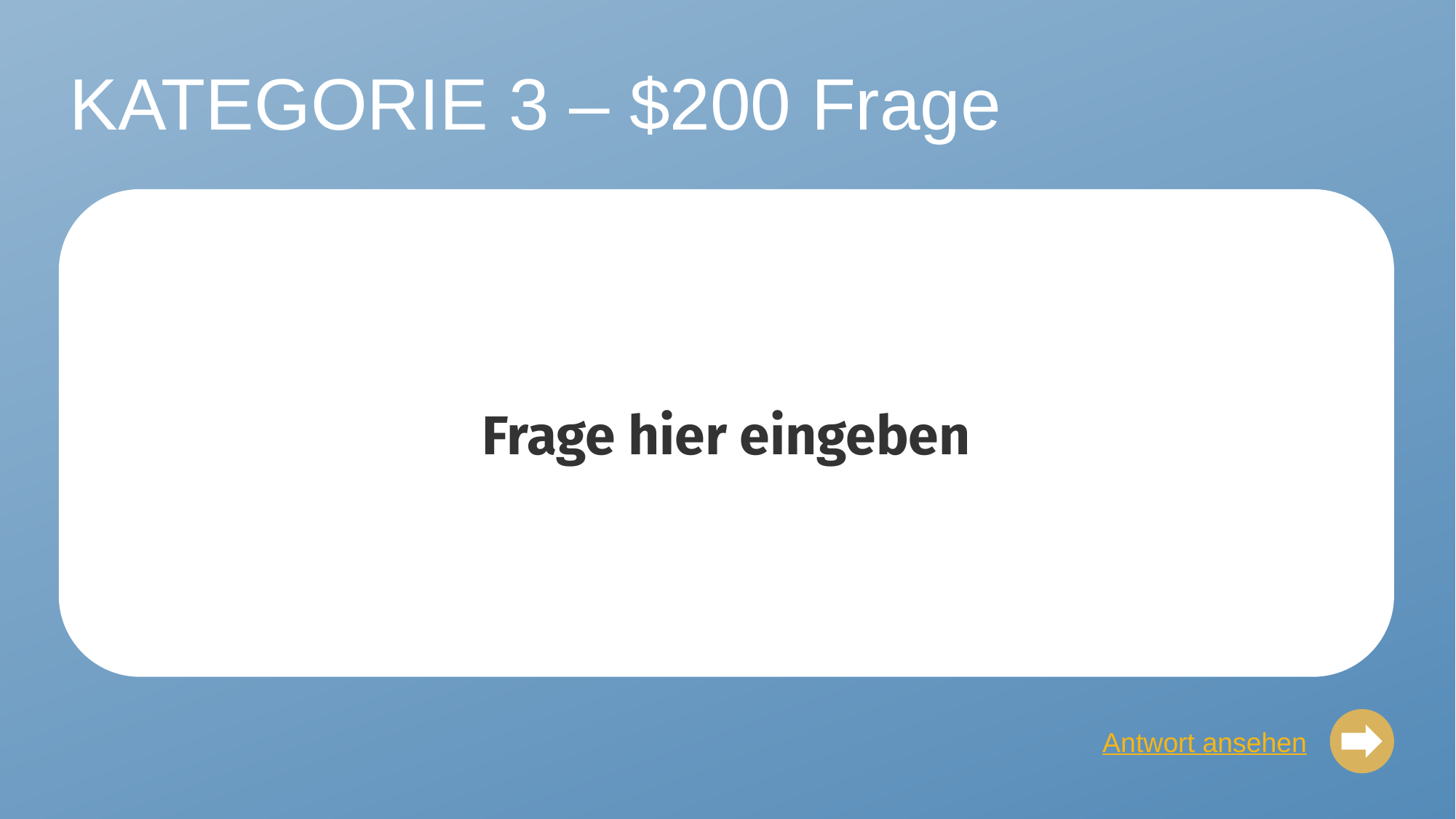

# KATEGORIE 3 – $200 Frage
Frage hier eingeben

Antwort ansehen